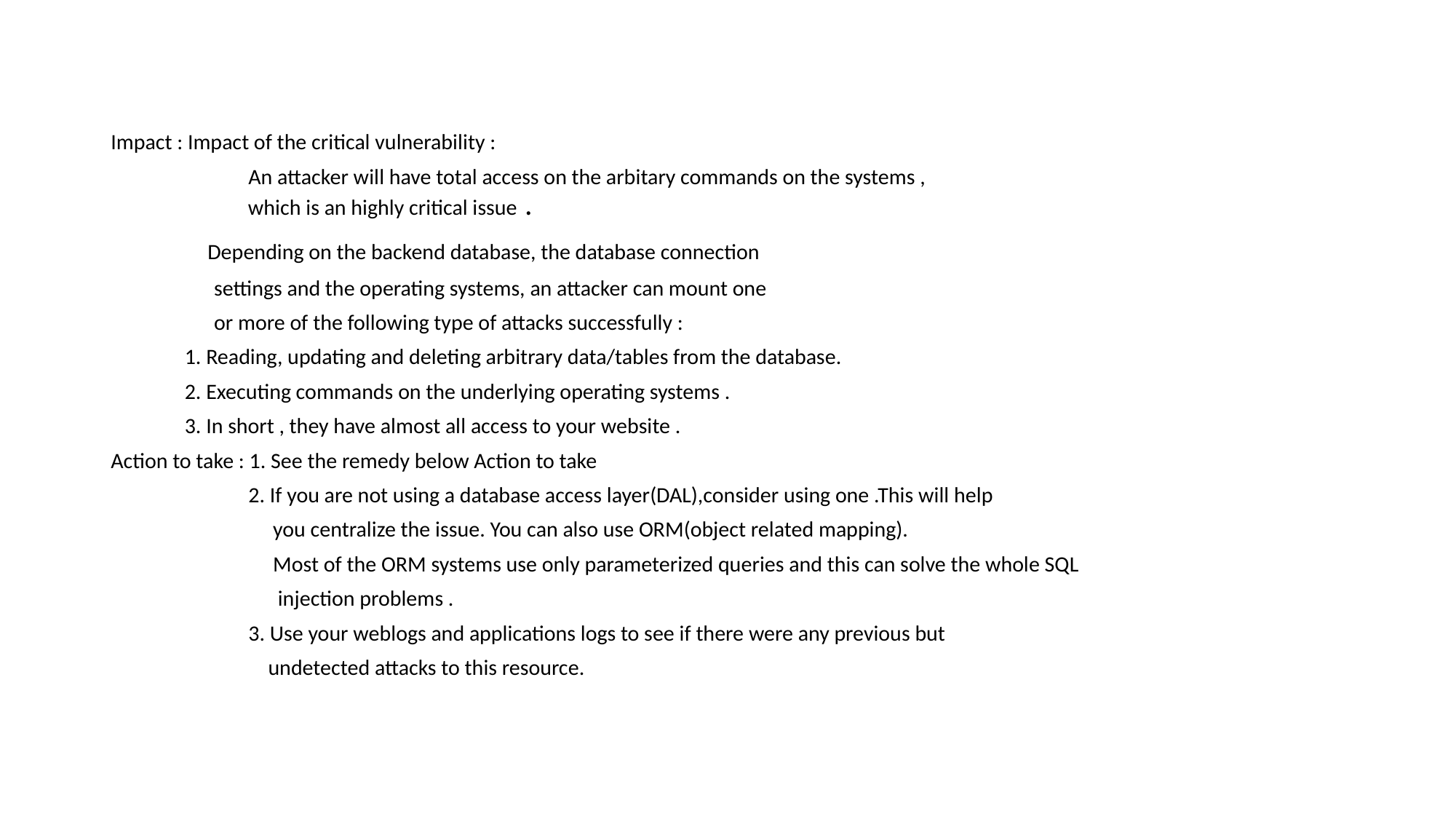

#

Impact : Impact of the critical vulnerability :
                            An attacker will have total access on the arbitary commands on the systems ,
                            which is an highly critical issue .
              Depending on the backend database, the database connection
                     settings and the operating systems, an attacker can mount one
                     or more of the following type of attacks successfully :
               1. Reading, updating and deleting arbitrary data/tables from the database.
               2. Executing commands on the underlying operating systems .
               3. In short , they have almost all access to your website .
Action to take : 1. See the remedy below Action to take
                            2. If you are not using a database access layer(DAL),consider using one .This will help
                                 you centralize the issue. You can also use ORM(object related mapping).
                                 Most of the ORM systems use only parameterized queries and this can solve the whole SQL
                                  injection problems .
                            3. Use your weblogs and applications logs to see if there were any previous but
                                undetected attacks to this resource.